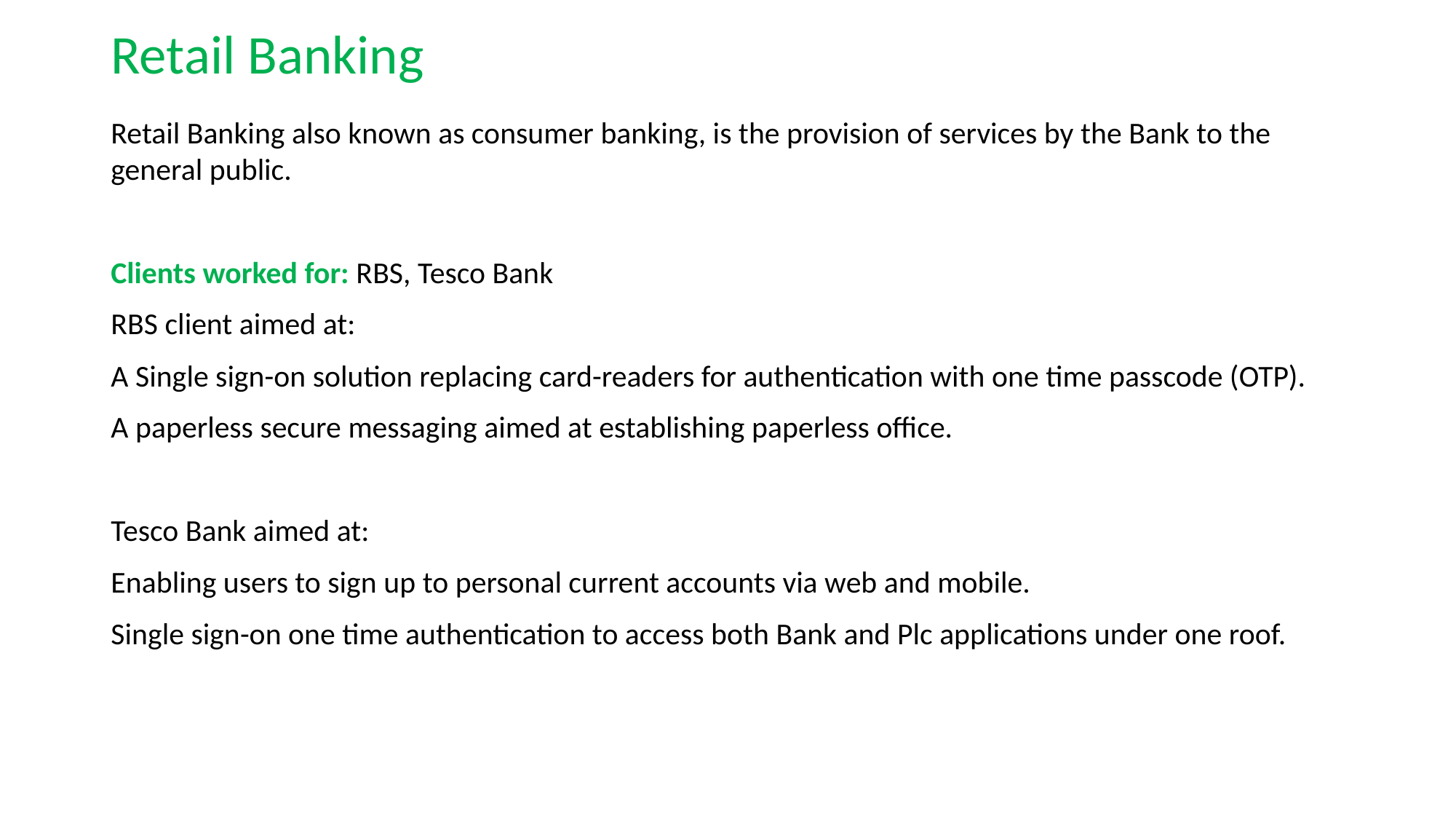

# Retail Banking
Retail Banking also known as consumer banking, is the provision of services by the Bank to the general public.

Clients worked for: RBS, Tesco Bank
RBS client aimed at:
A Single sign-on solution replacing card-readers for authentication with one time passcode (OTP).
A paperless secure messaging aimed at establishing paperless office.

Tesco Bank aimed at:
Enabling users to sign up to personal current accounts via web and mobile.
Single sign-on one time authentication to access both Bank and Plc applications under one roof.